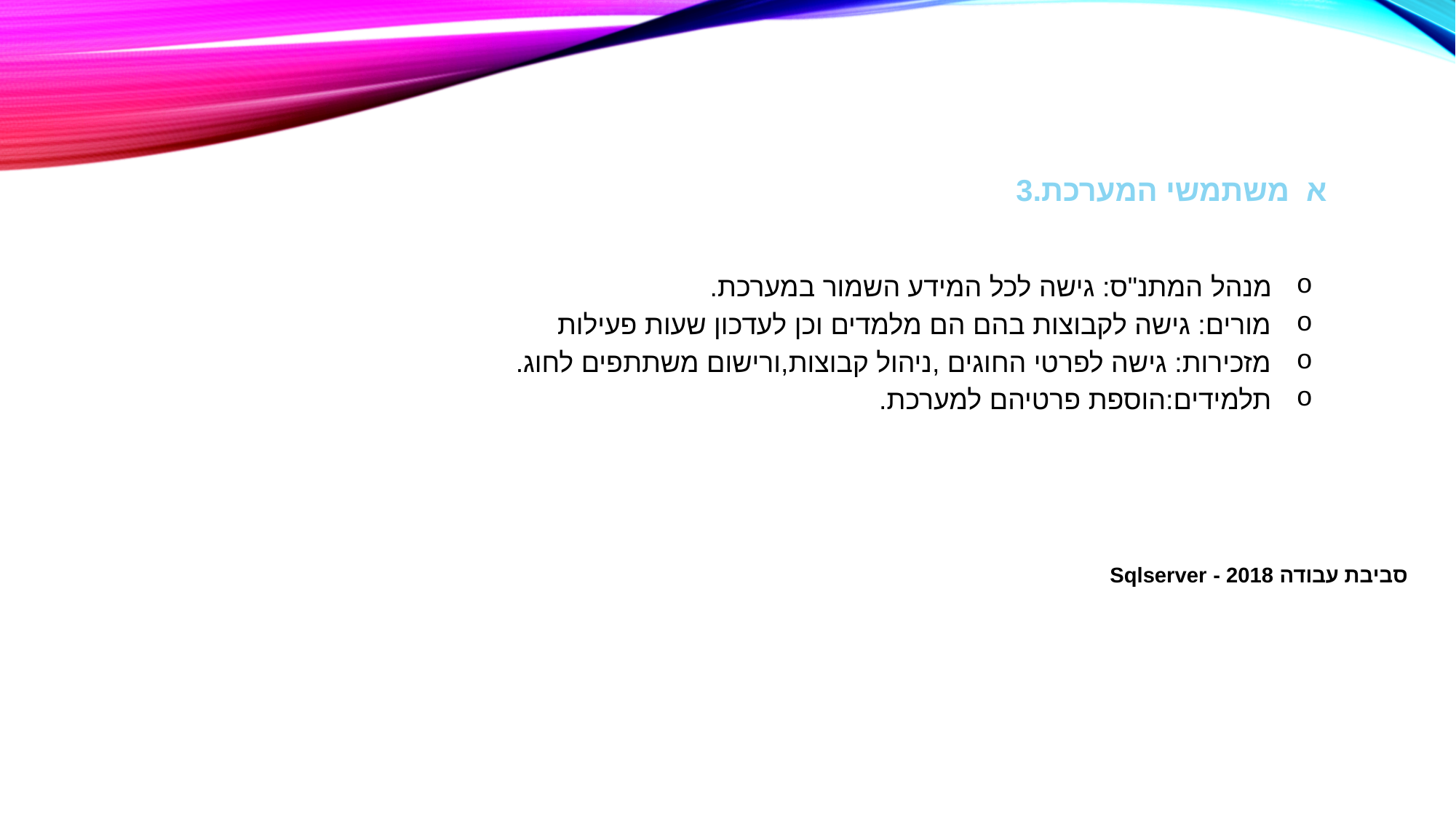

3.א  משתמשי המערכת
מנהל המתנ"ס: גישה לכל המידע השמור במערכת.
מורים: גישה לקבוצות בהם הם מלמדים וכן לעדכון שעות פעילות
מזכירות: גישה לפרטי החוגים ,ניהול קבוצות,ורישום משתתפים לחוג.
תלמידים:הוספת פרטיהם למערכת.
סביבת עבודה 2018 - Sqlserver